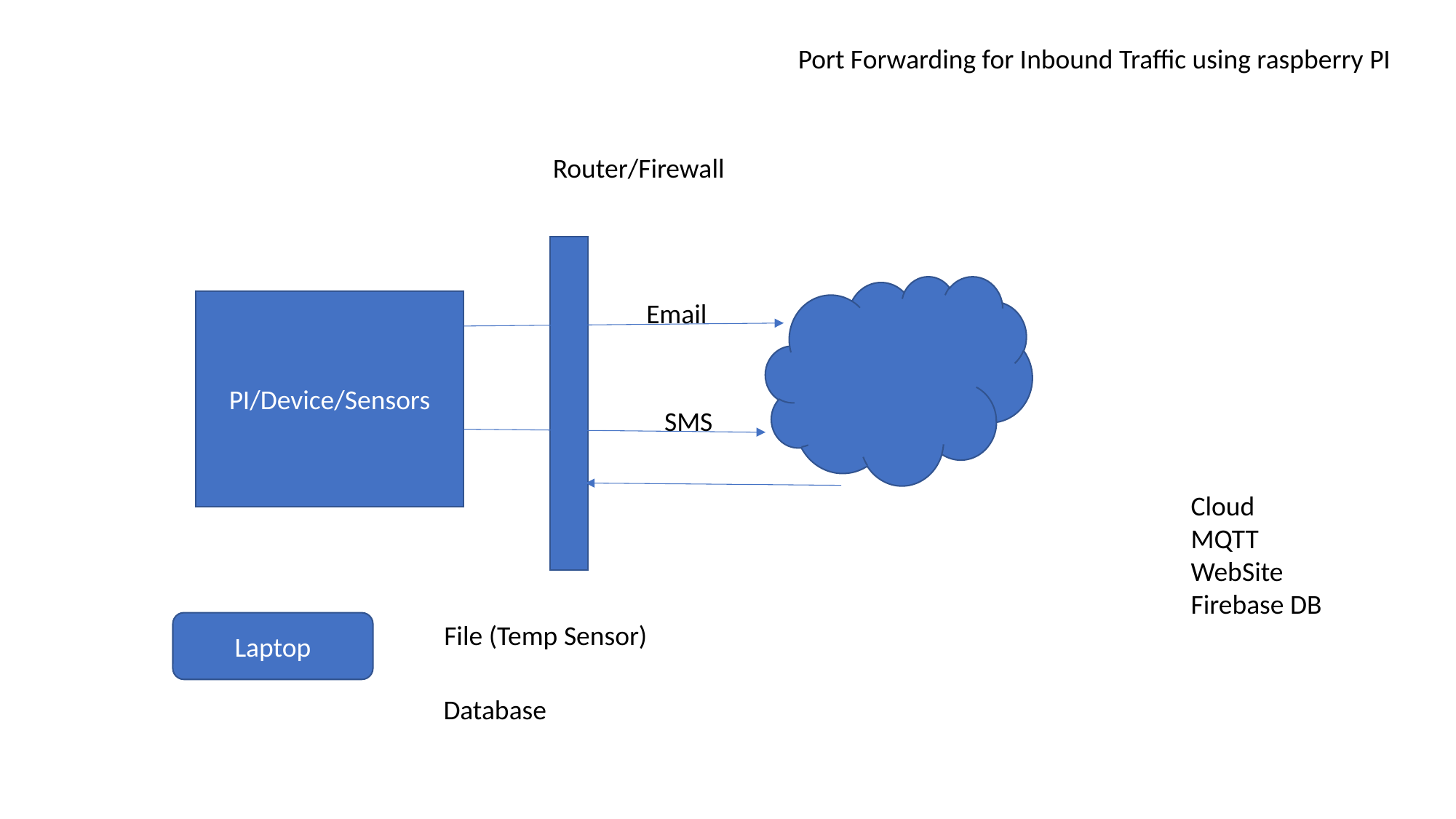

Port Forwarding for Inbound Traffic using raspberry PI
Router/Firewall

PI/Device/Sensors
Email
SMS
Cloud
MQTT
WebSite
Firebase DB
Laptop
File (Temp Sensor)
Database